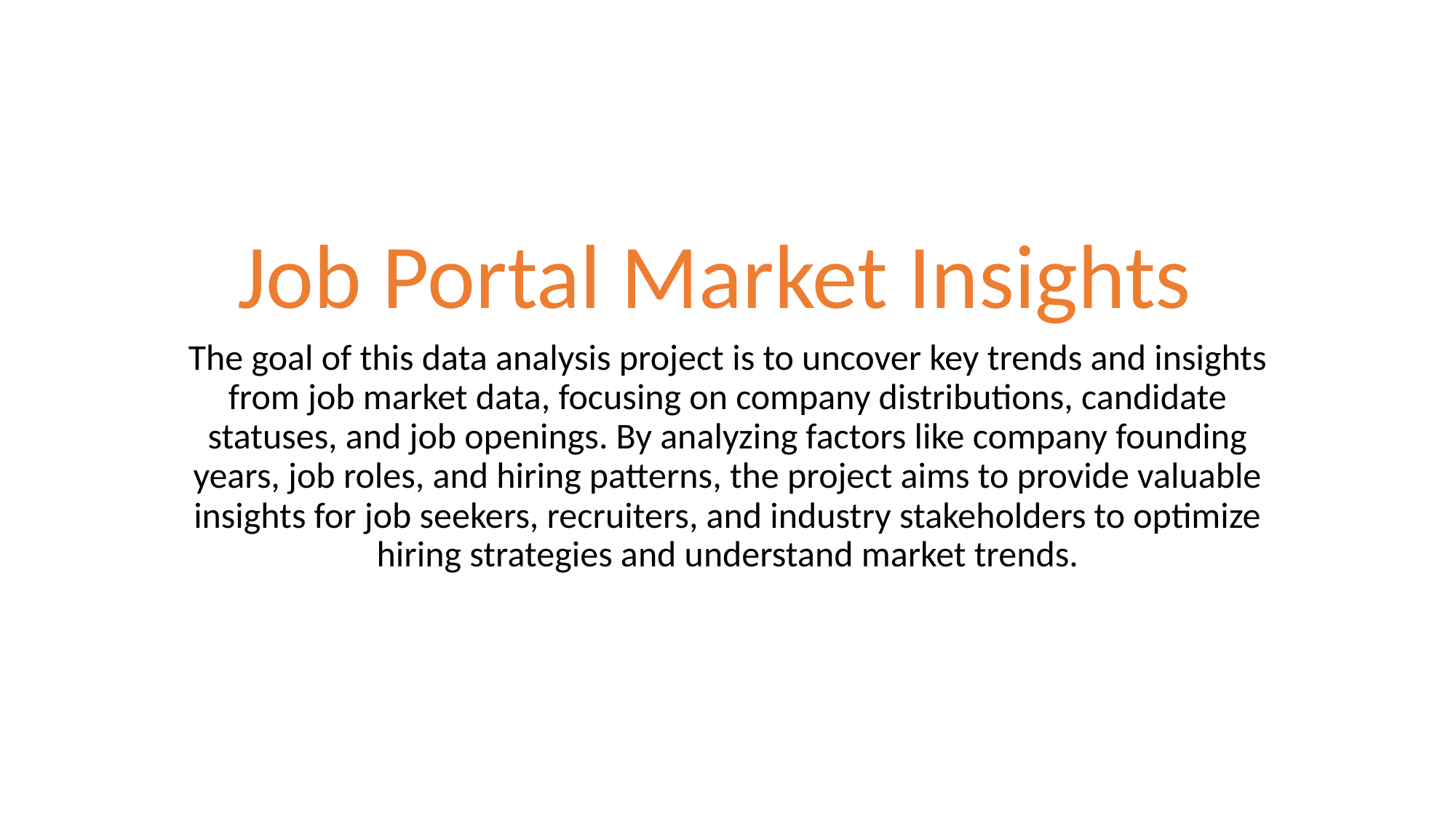

# Job Portal Market Insights
The goal of this data analysis project is to uncover key trends and insights from job market data, focusing on company distributions, candidate statuses, and job openings. By analyzing factors like company founding years, job roles, and hiring patterns, the project aims to provide valuable insights for job seekers, recruiters, and industry stakeholders to optimize hiring strategies and understand market trends.